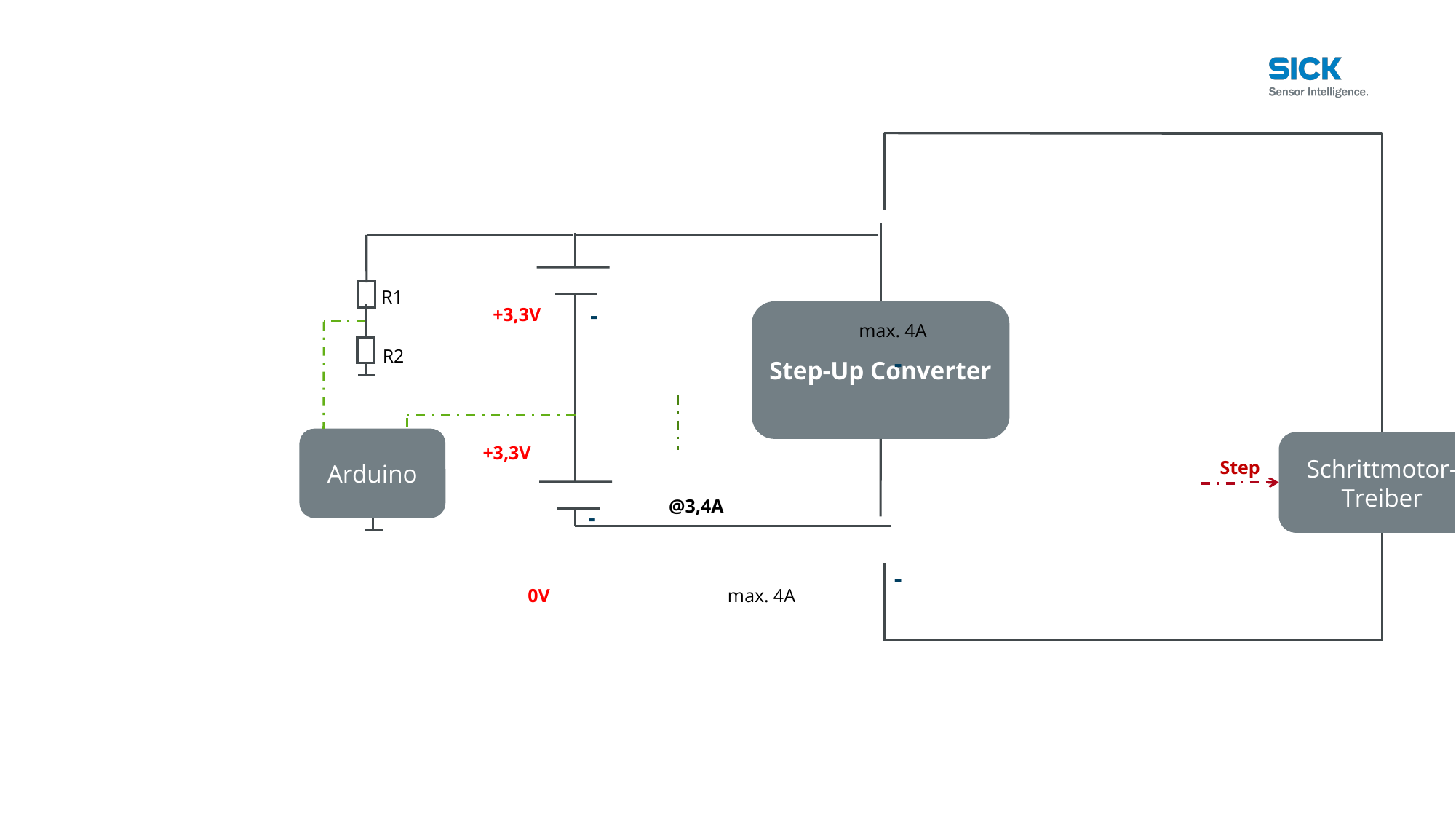

R1
-
Step-Up Converter
+3,3V
max. 4A

R2
-
Arduino
M
Schrittmotor-Treiber
+3,3V
+

Step
-
@3,4A
-
-
0V
max. 4A